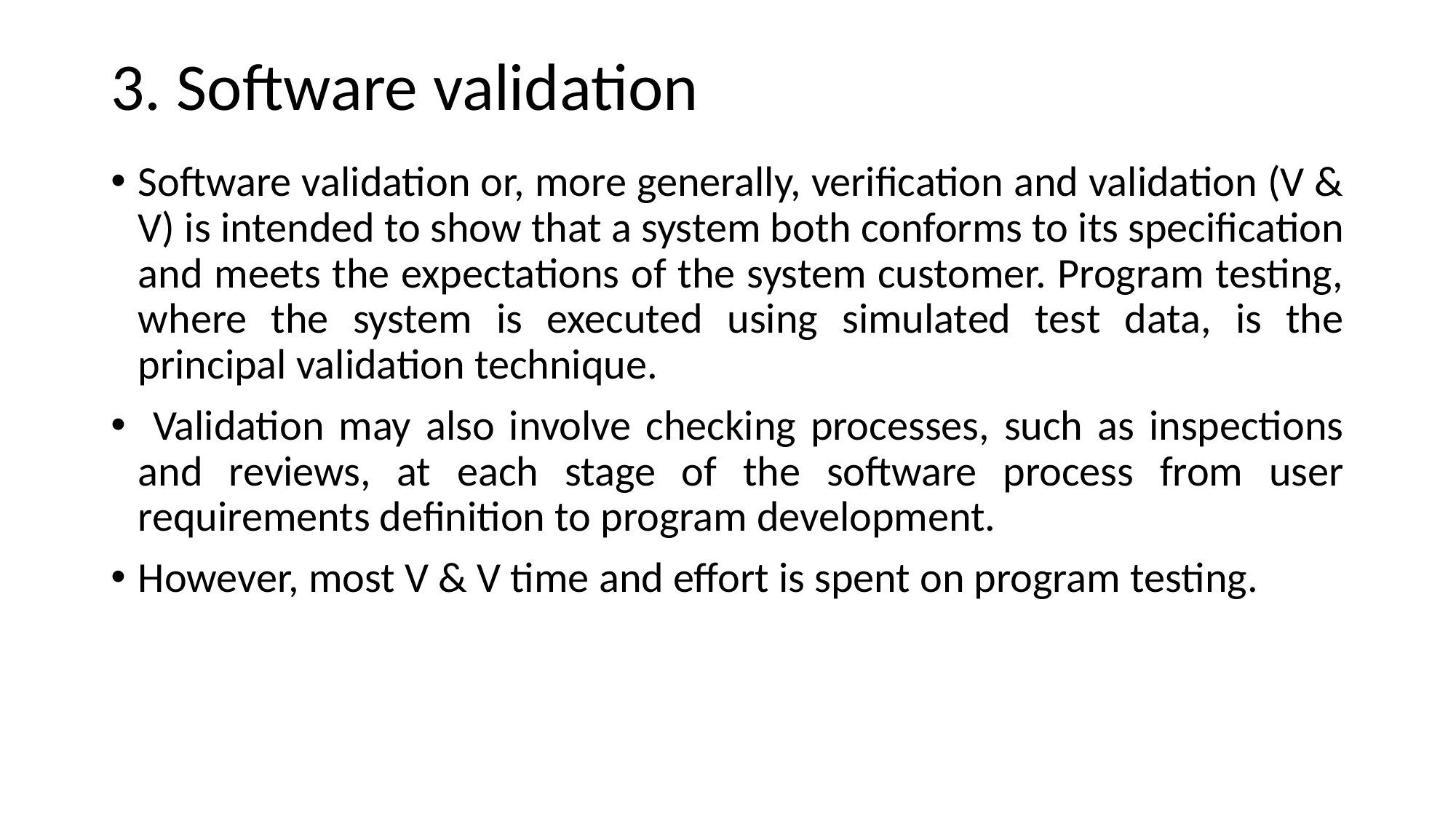

# 3. Software validation
Software validation or, more generally, verification and validation (V & V) is intended to show that a system both conforms to its specification and meets the expectations of the system customer. Program testing, where the system is executed using simulated test data, is the principal validation technique.
 Validation may also involve checking processes, such as inspections and reviews, at each stage of the software process from user requirements definition to program development.
However, most V & V time and effort is spent on program testing.